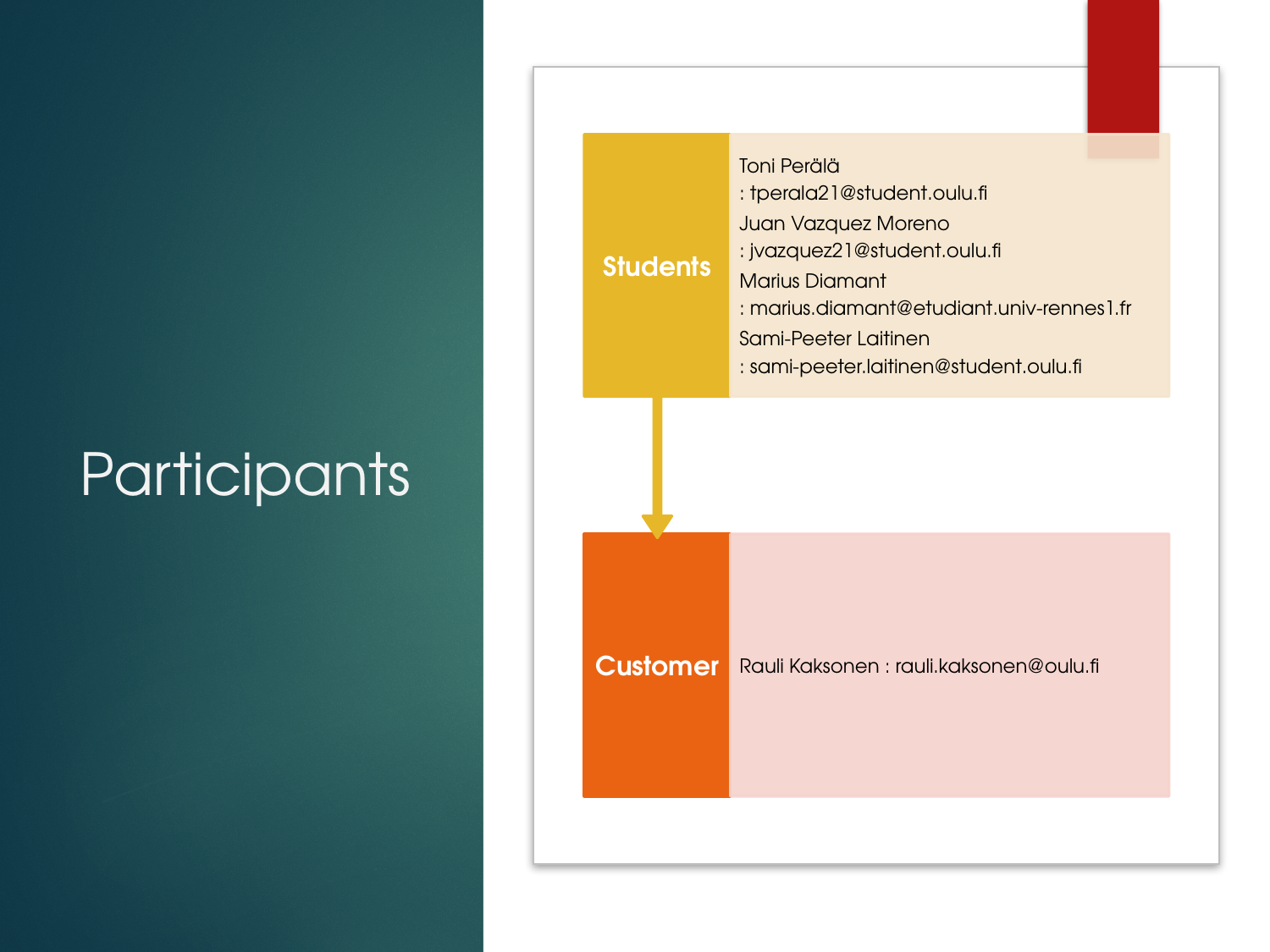

Customer
Rauli Kaksonen : rauli.kaksonen@oulu.fi
Students
Toni Perälä
: tperala21@student.oulu.fi
Juan Vazquez Moreno
: jvazquez21@student.oulu.fi
Marius Diamant
: marius.diamant@etudiant.univ-rennes1.fr
Sami-Peeter Laitinen
: sami-peeter.laitinen@student.oulu.fi
# Participants